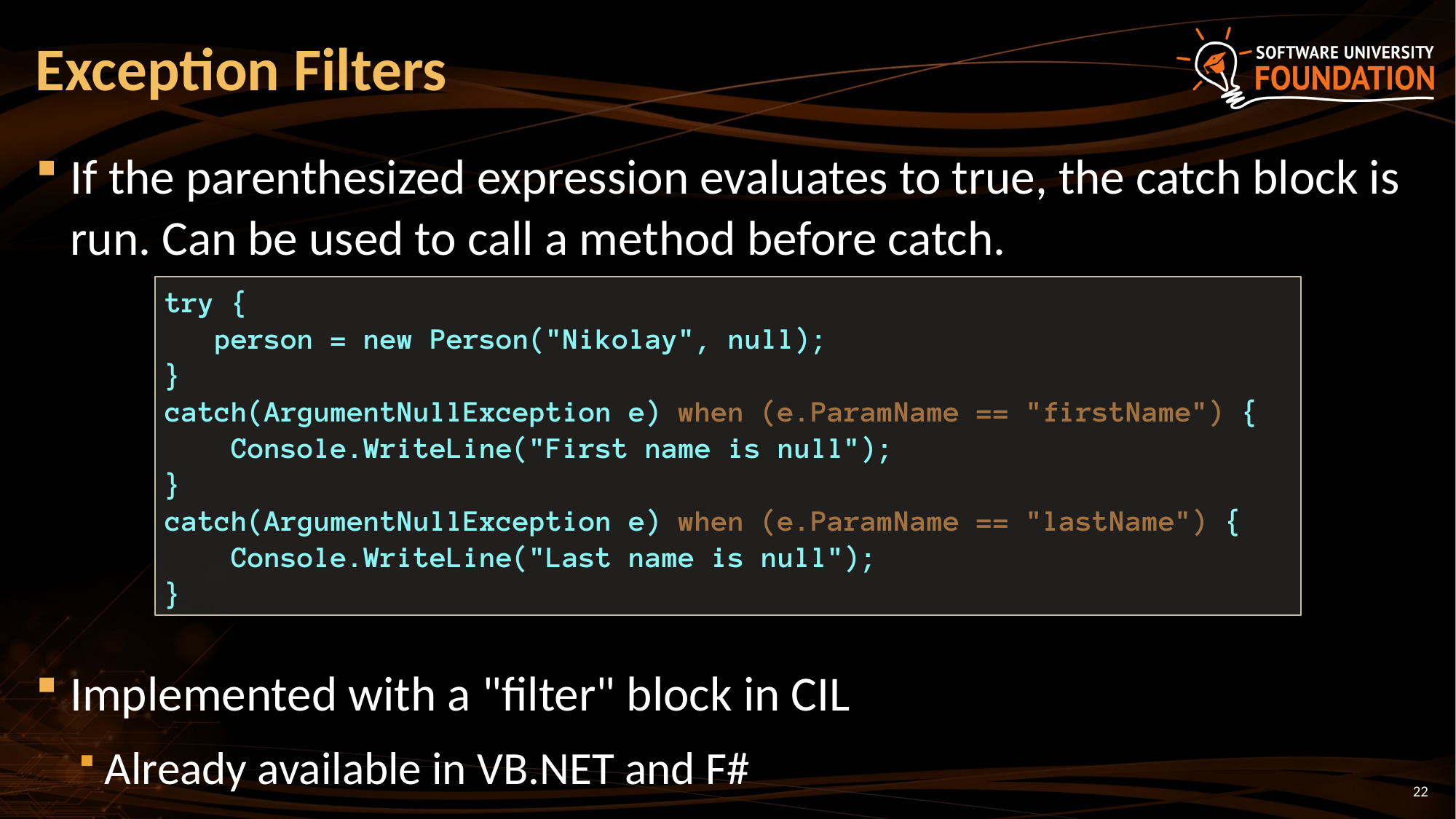

# Exception Filters
If the parenthesized expression evaluates to true, the catch block is run. Can be used to call a method before catch.

Implemented with a "filter" block in CIL
Already available in VB.NET and F#
try {
   person = new Person("Nikolay", null);
}
catch(ArgumentNullException e) when (e.ParamName == "firstName") {
    Console.WriteLine("First name is null");
}
catch(ArgumentNullException e) when (e.ParamName == "lastName") {
    Console.WriteLine("Last name is null");
}
22